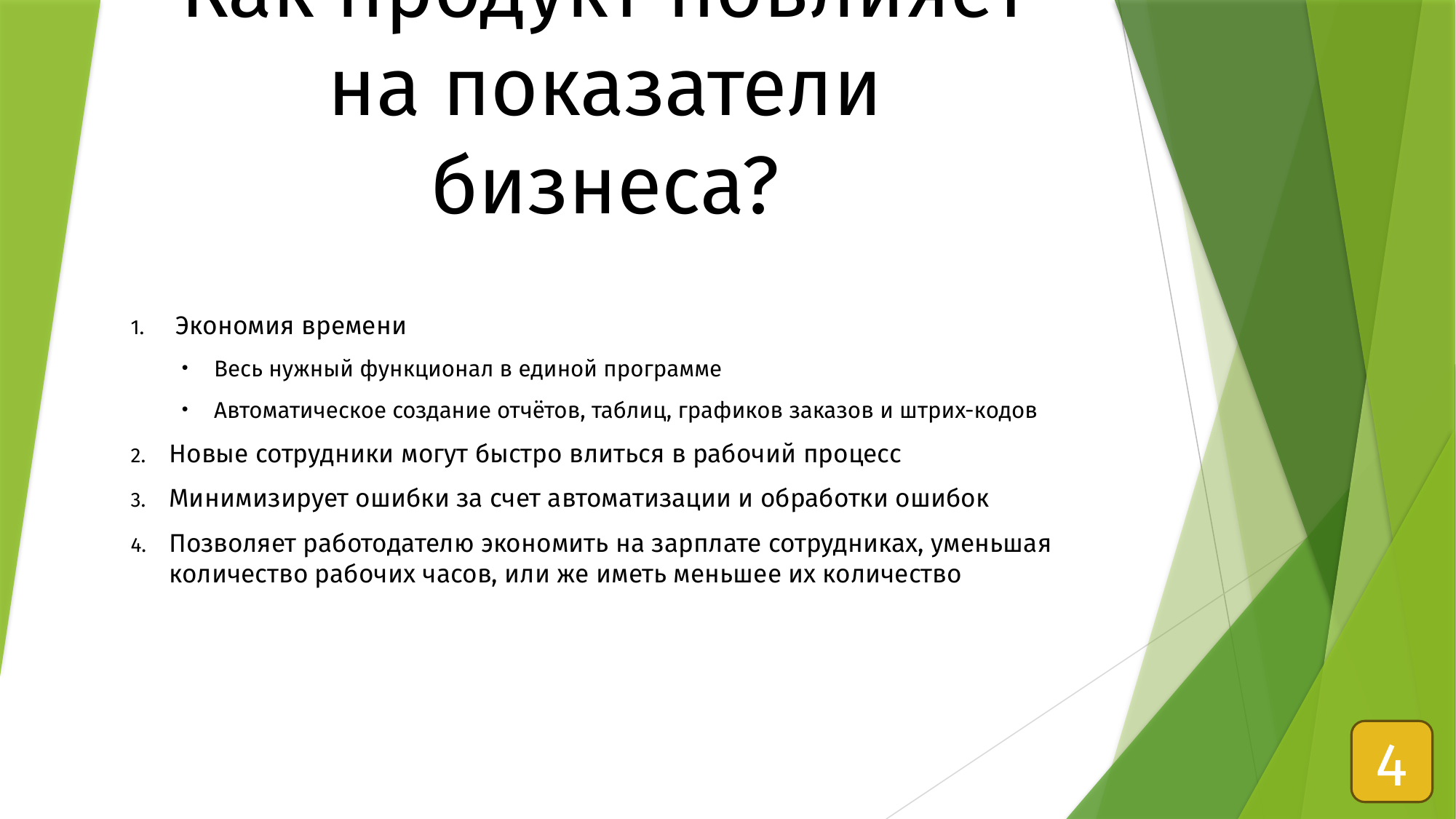

# Как продукт повлияет на показатели бизнеса?
 Экономия времени
Весь нужный функционал в единой программе
Автоматическое создание отчётов, таблиц, графиков заказов и штрих-кодов
Новые сотрудники могут быстро влиться в рабочий процесс
Минимизирует ошибки за счет автоматизации и обработки ошибок
Позволяет работодателю экономить на зарплате сотрудниках, уменьшая количество рабочих часов, или же иметь меньшее их количество
4